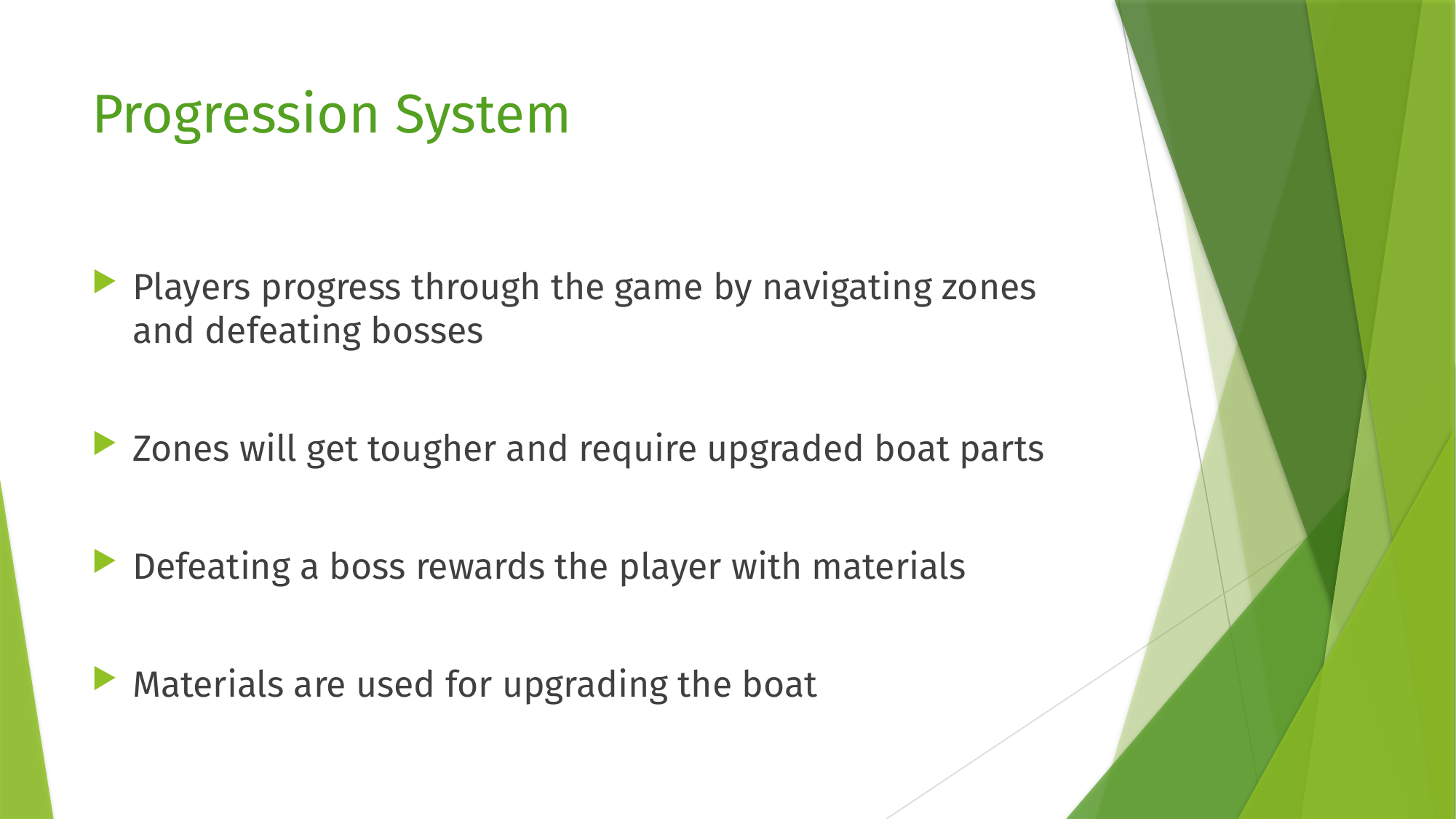

# Progression System
Players progress through the game by navigating zones and defeating bosses

Zones will get tougher and require upgraded boat parts

Defeating a boss rewards the player with materials

Materials are used for upgrading the boat